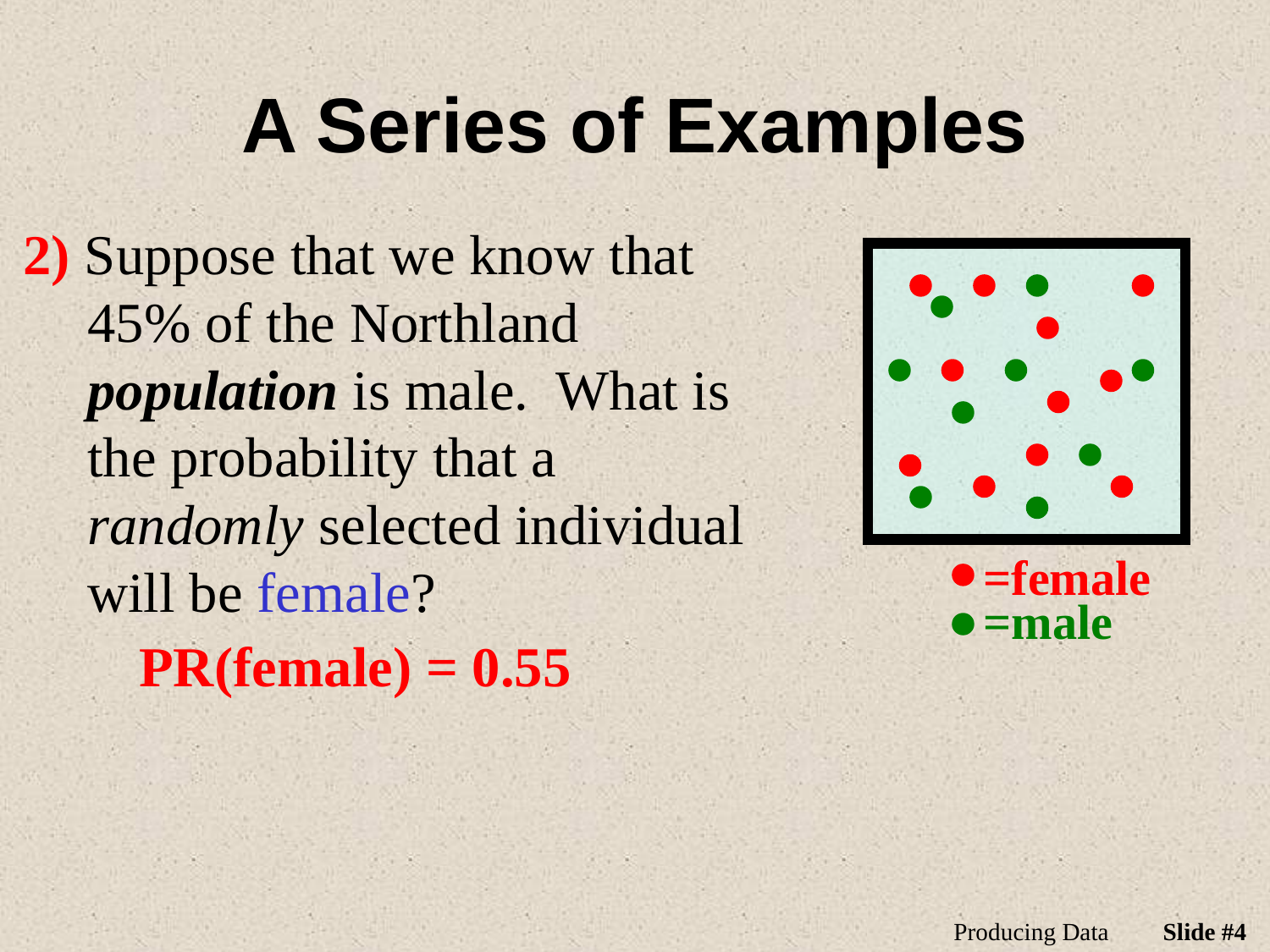

# A Series of Examples
2) Suppose that we know that 45% of the Northland population is male.  What is the probability that a randomly selected individual will be female?

=female

=male

PR(female) = 0.55
Producing Data
Slide #4